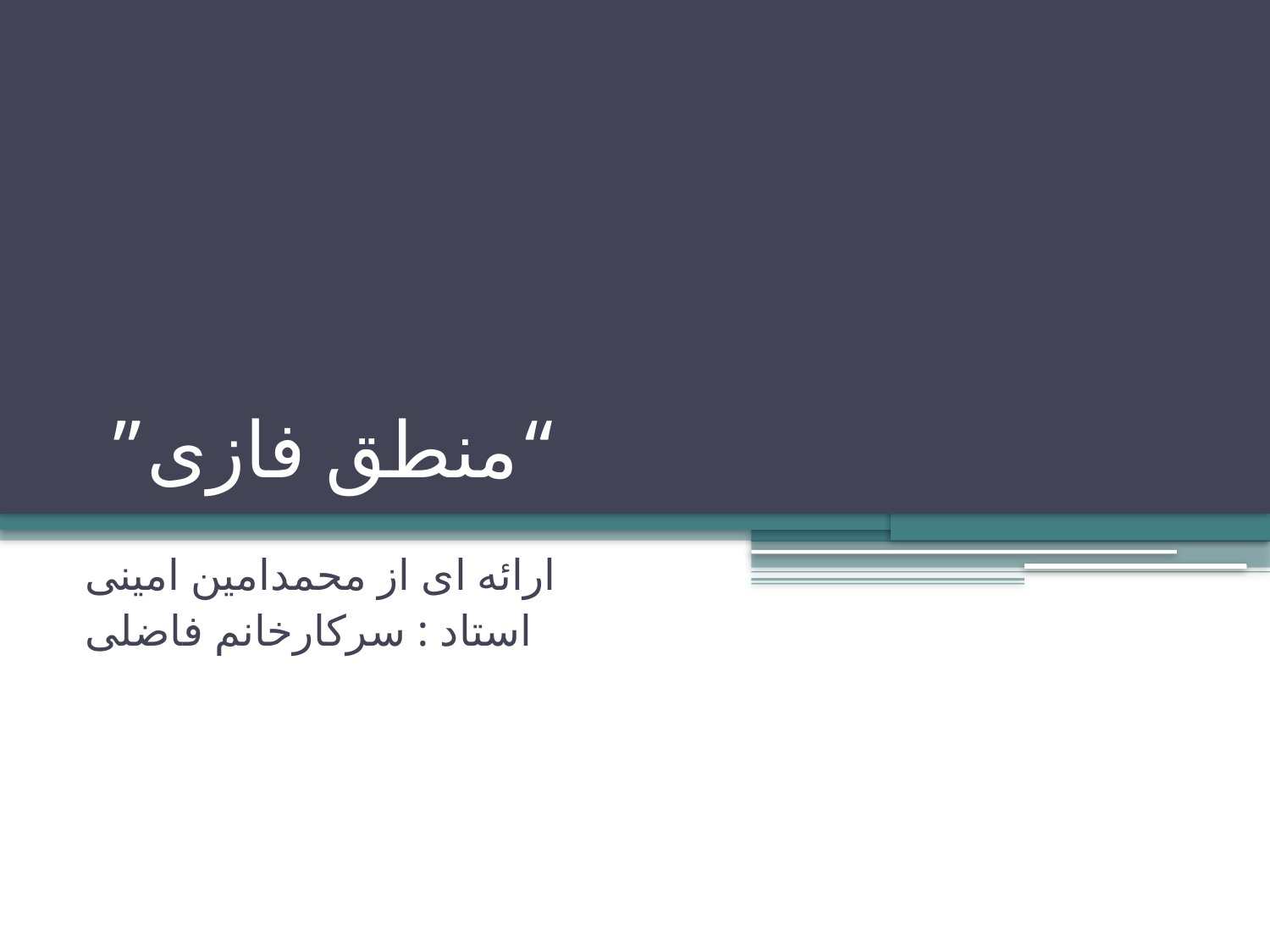

# ”منطق فازی“
ارائه ای از محمدامین امینی
استاد : سرکارخانم فاضلی